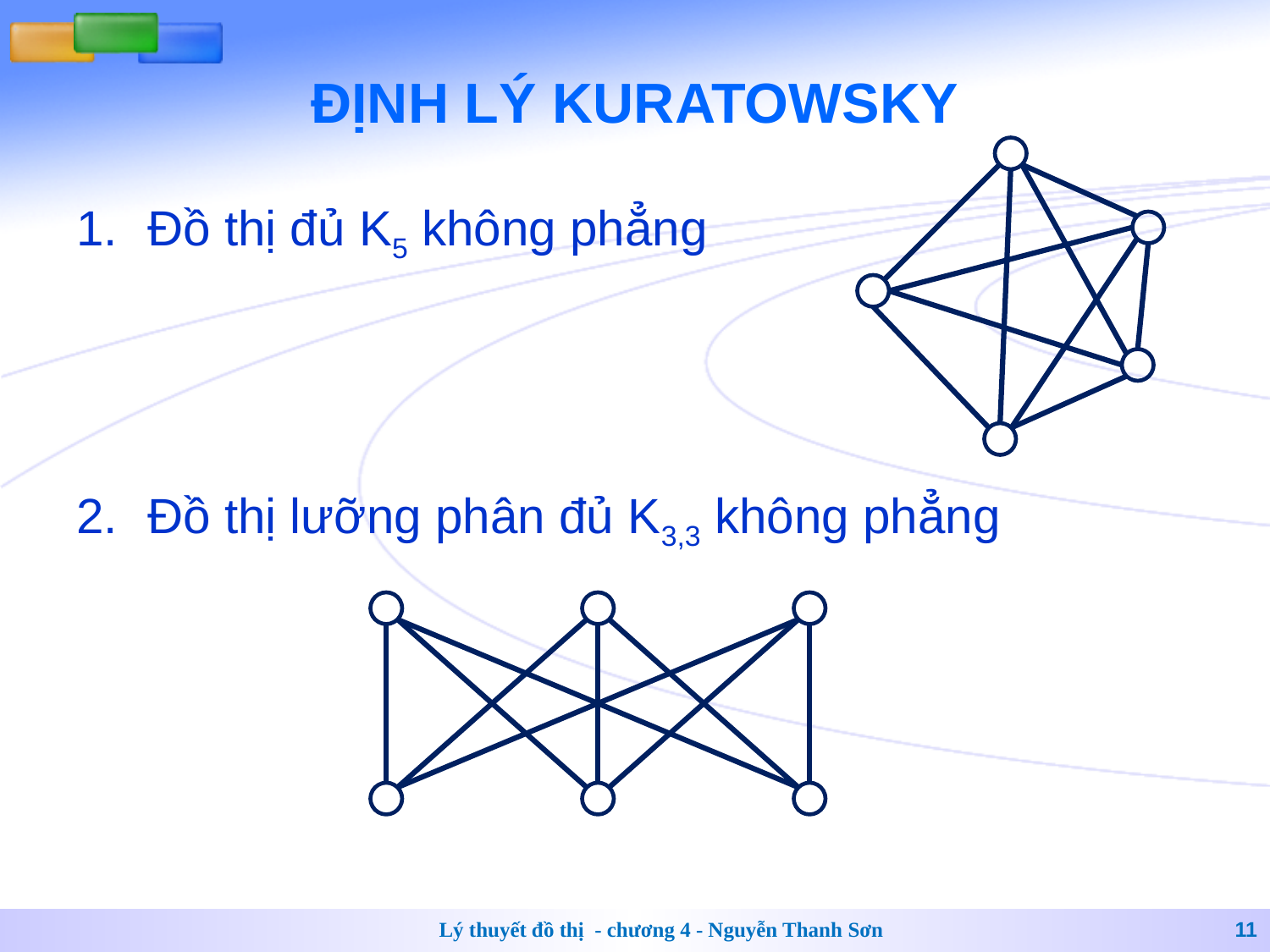

# ĐỊNH LÝ KURATOWSKY

Đồ thị đủ K5 không phẳng

Đồ thị lưỡng phân đủ K3,3 không phẳng

Lý thuyết đồ thị  - chương 4 - Nguyễn Thanh Sơn
11